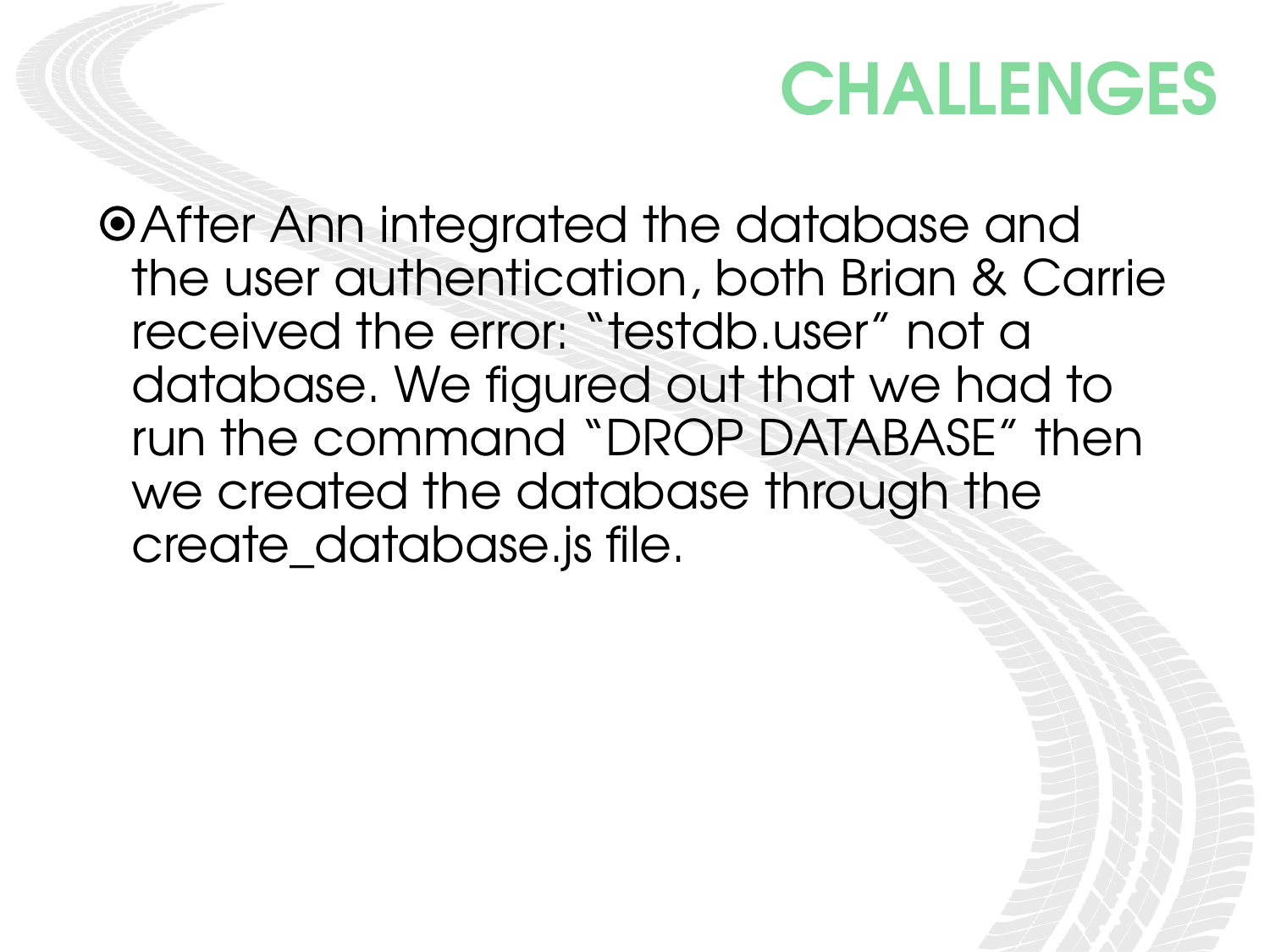

# CHALLENGES
After Ann integrated the database and the user authentication, both Brian & Carrie received the error: “testdb.user” not a database. We figured out that we had to run the command “DROP DATABASE” then we created the database through the create_database.js file.